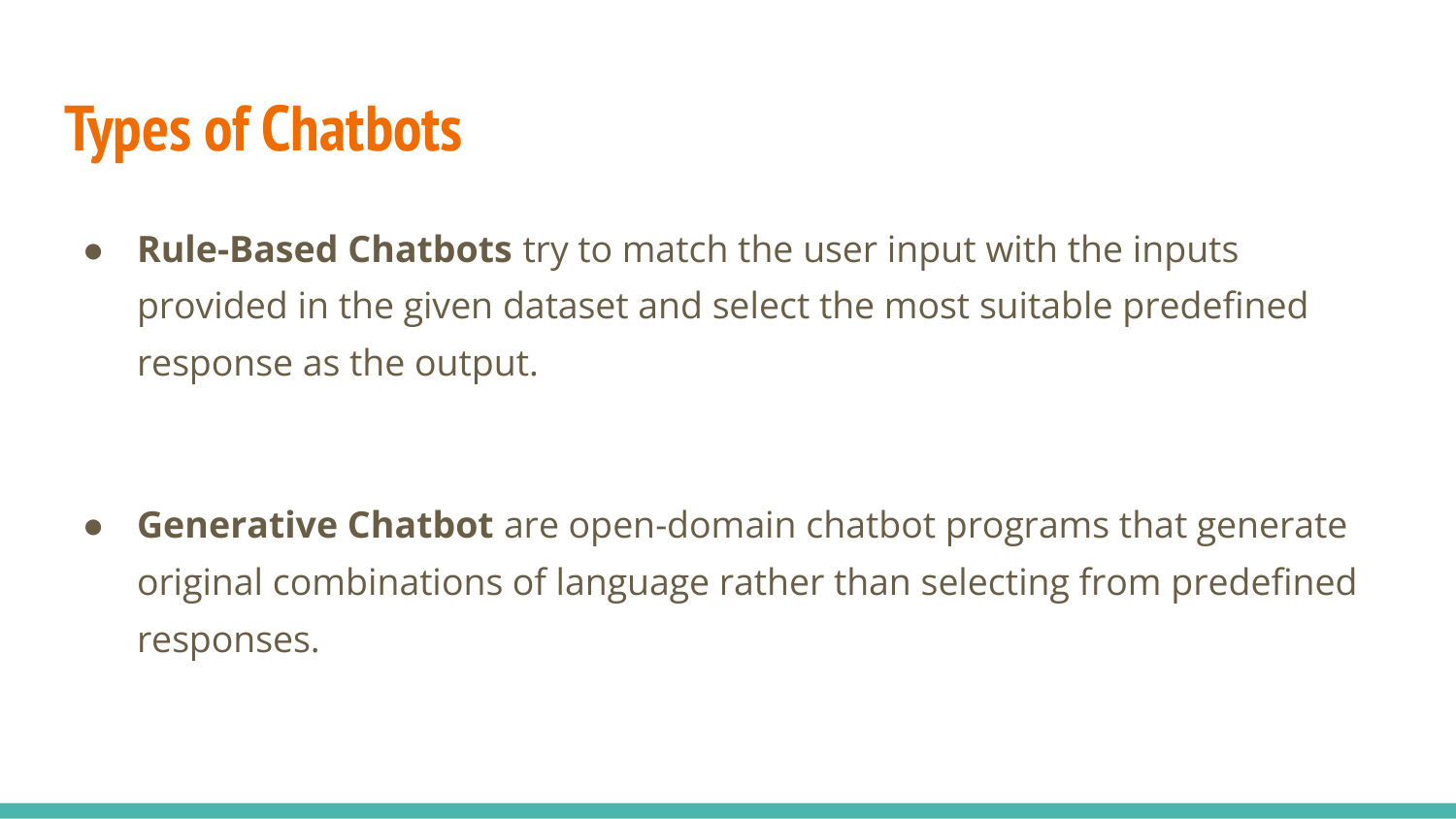

# Types of Chatbots
Rule-Based Chatbots try to match the user input with the inputs provided in the given dataset and select the most suitable predefined response as the output.

Generative Chatbot are open-domain chatbot programs that generate original combinations of language rather than selecting from predefined responses.